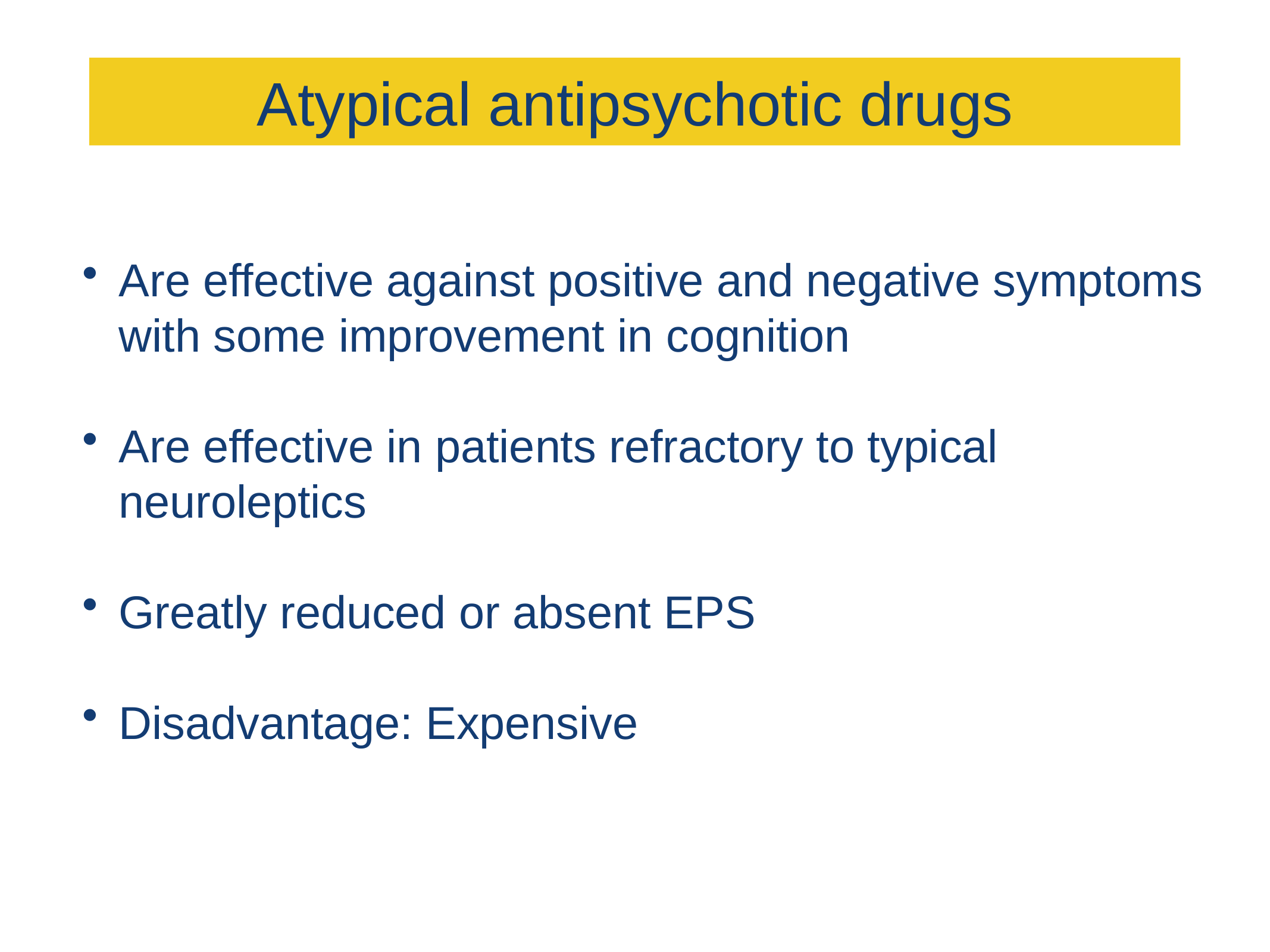

Atypical antipsychotic drugs
Are effective against positive and negative symptoms with some improvement in cognition

Are effective in patients refractory to typical neuroleptics

Greatly reduced or absent EPS

Disadvantage: Expensive